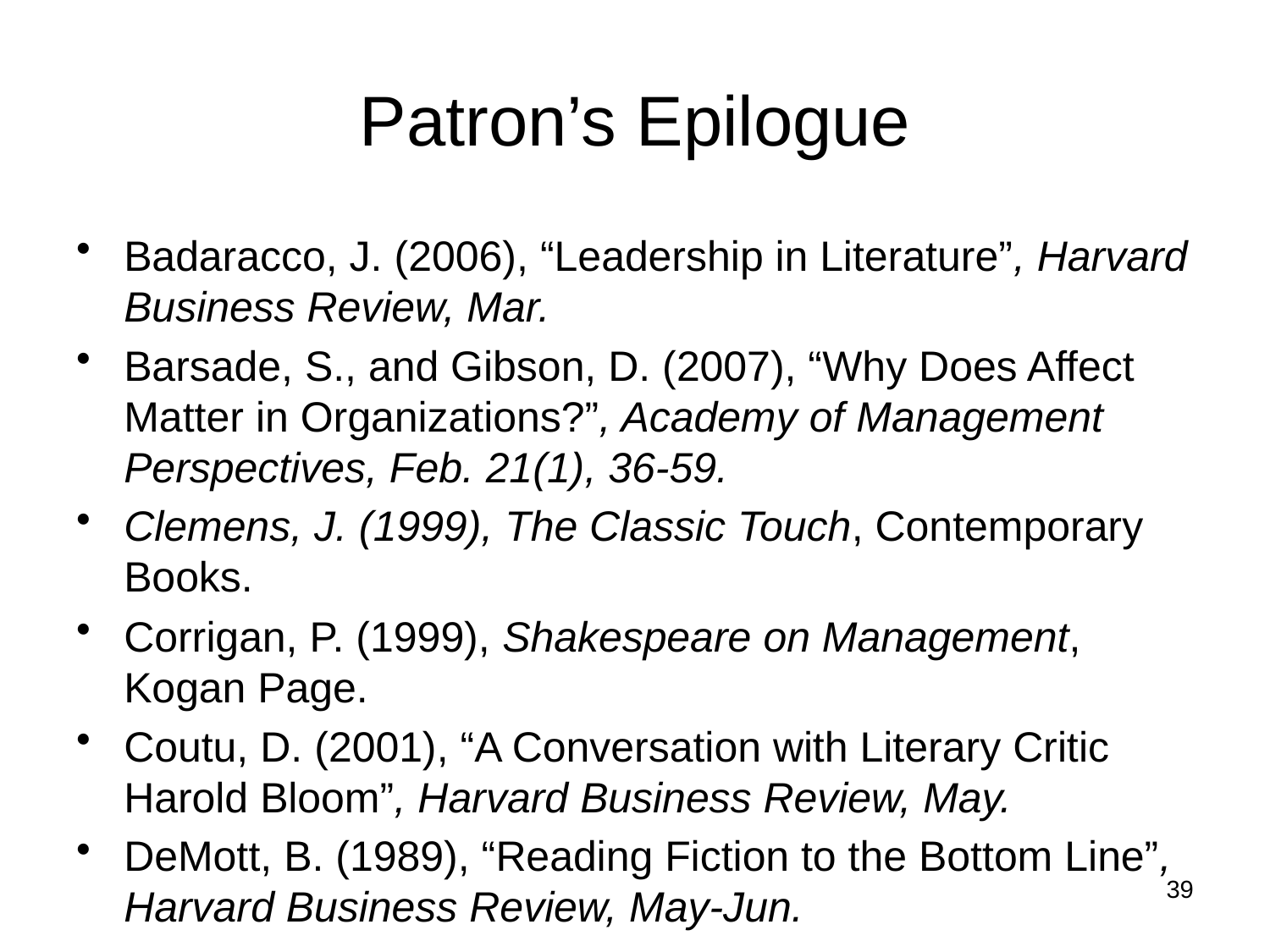

# Patron’s Epilogue
Badaracco, J. (2006), “Leadership in Literature”, Harvard Business Review, Mar.
Barsade, S., and Gibson, D. (2007), “Why Does Affect Matter in Organizations?”, Academy of Management Perspectives, Feb. 21(1), 36-59.
Clemens, J. (1999), The Classic Touch, Contemporary Books.
Corrigan, P. (1999), Shakespeare on Management, Kogan Page.
Coutu, D. (2001), “A Conversation with Literary Critic Harold Bloom”, Harvard Business Review, May.
DeMott, B. (1989), “Reading Fiction to the Bottom Line”, Harvard Business Review, May-Jun.
39